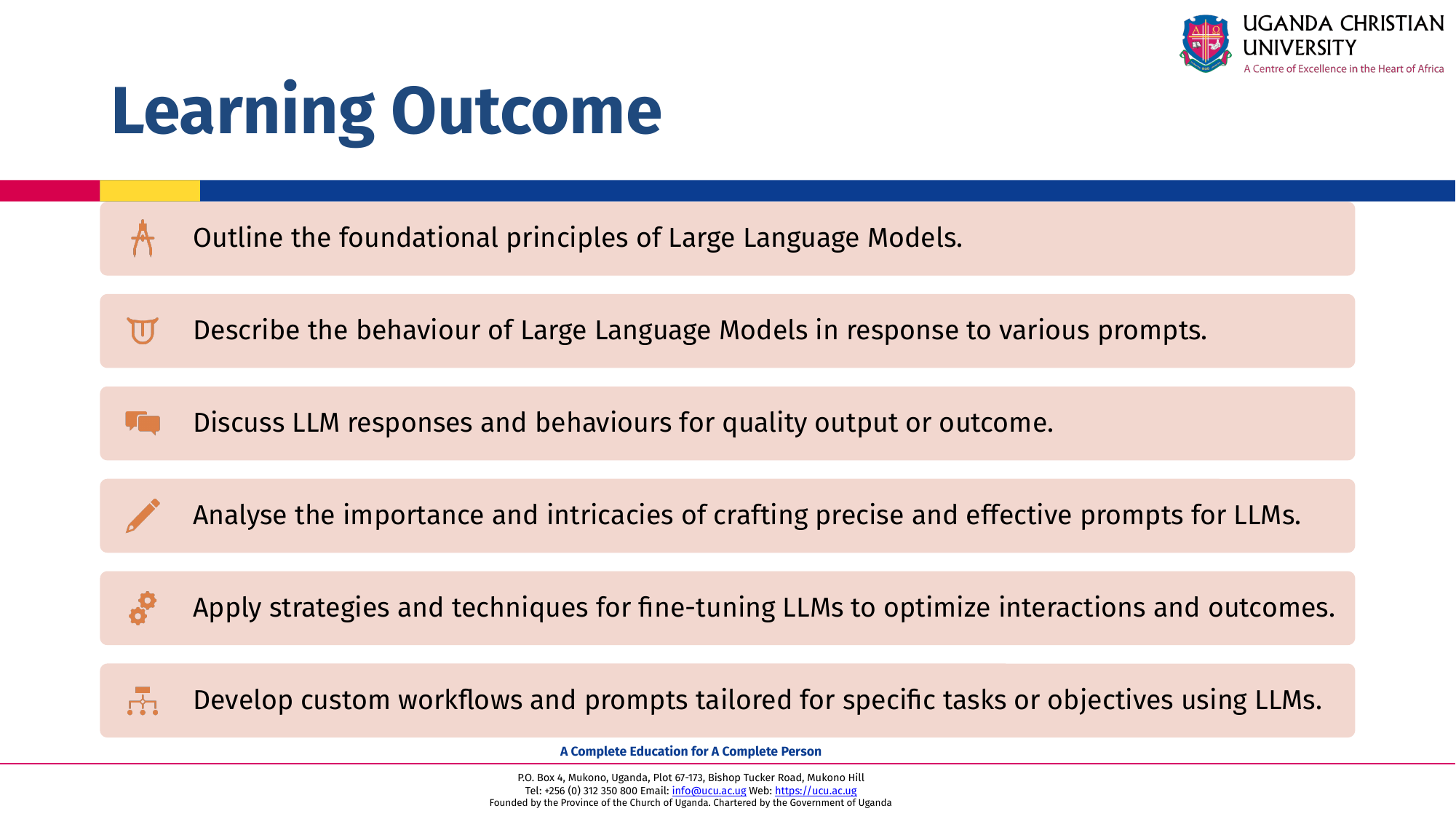

# Learning Outcome
Outline the foundational principles of Large Language Models.
Describe the behaviour of Large Language Models in response to various prompts.
Discuss LLM responses and behaviours for quality output or outcome.
Analyse the importance and intricacies of crafting precise and effective prompts for LLMs.
Apply strategies and techniques for fine-tuning LLMs to optimize interactions and outcomes.
Develop custom workflows and prompts tailored for specific tasks or objectives using LLMs.